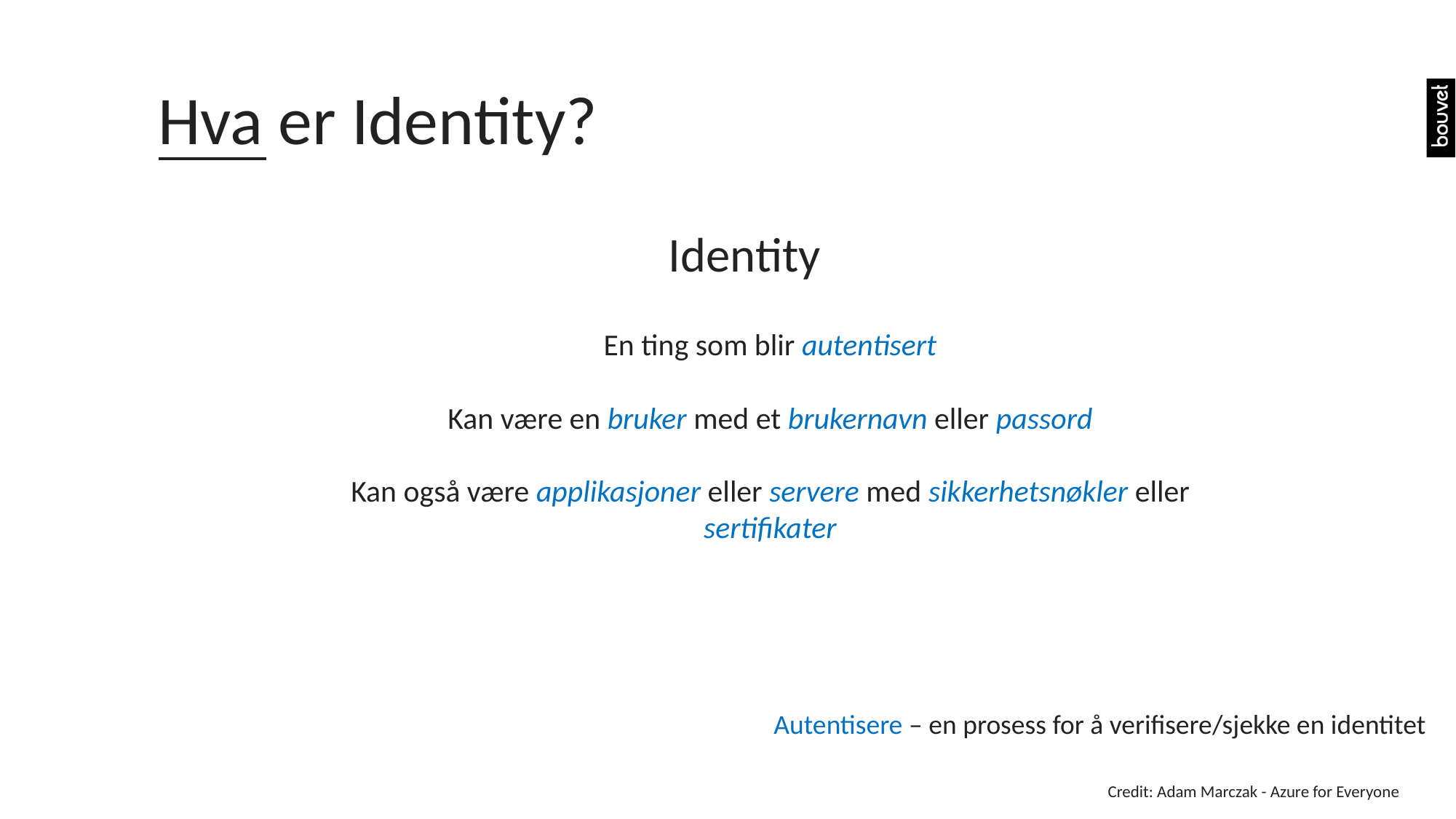

# Hva er Identity?
Identity

En ting som blir autentisert

Kan være en bruker med et brukernavn eller passord

Kan også være applikasjoner eller servere med sikkerhetsnøkler eller sertifikater

Autentisere – en prosess for å verifisere/sjekke en identitet
Credit: Adam Marczak - Azure for Everyone